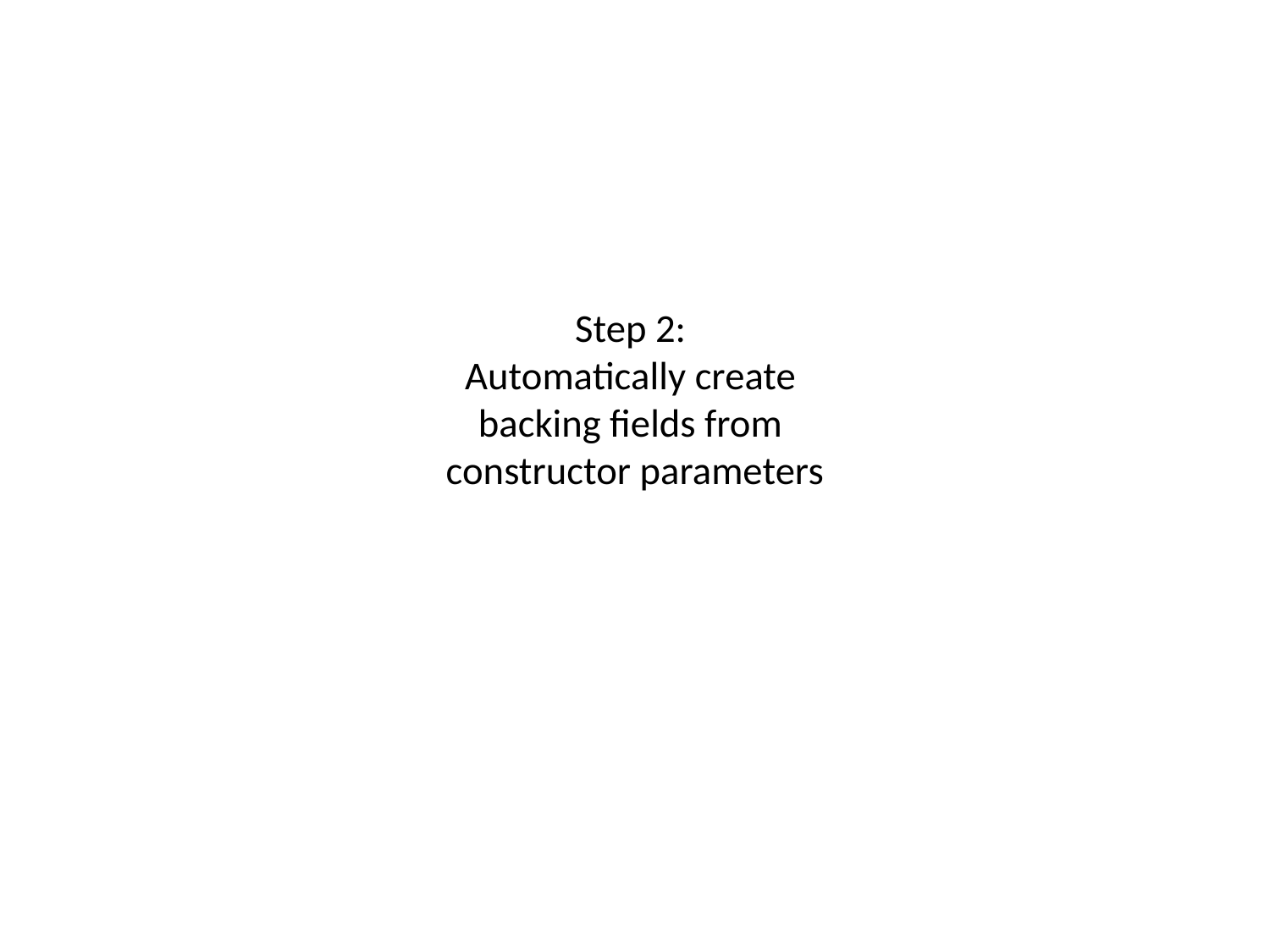

# Step 2: Automatically create backing fields from constructor parameters